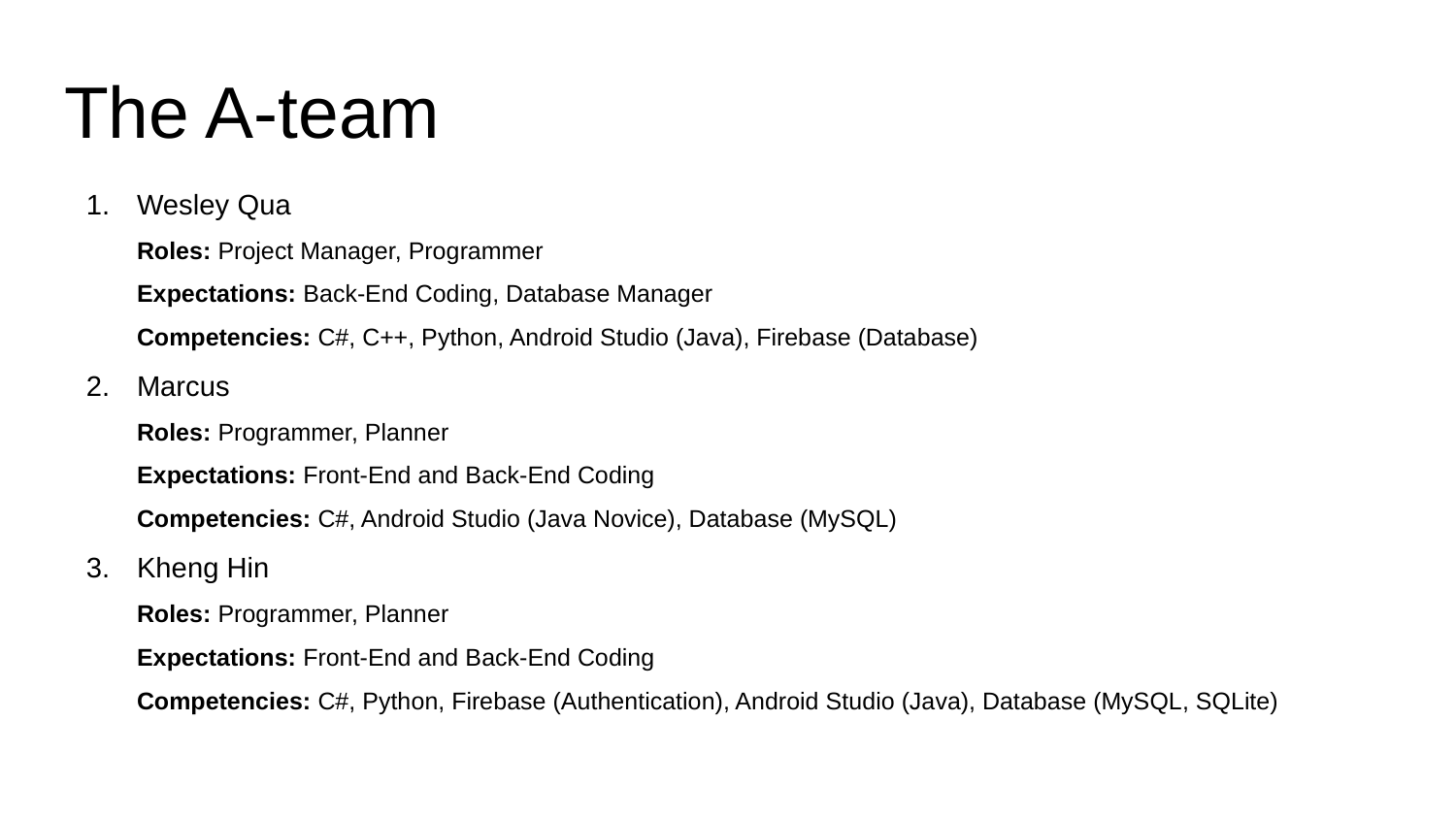

# The A-team
Wesley Qua
Roles: Project Manager, Programmer
Expectations: Back-End Coding, Database Manager
Competencies: C#, C++, Python, Android Studio (Java), Firebase (Database)
Marcus
Roles: Programmer, Planner
Expectations: Front-End and Back-End Coding
Competencies: C#, Android Studio (Java Novice), Database (MySQL)
Kheng Hin
Roles: Programmer, Planner
Expectations: Front-End and Back-End Coding
Competencies: C#, Python, Firebase (Authentication), Android Studio (Java), Database (MySQL, SQLite)